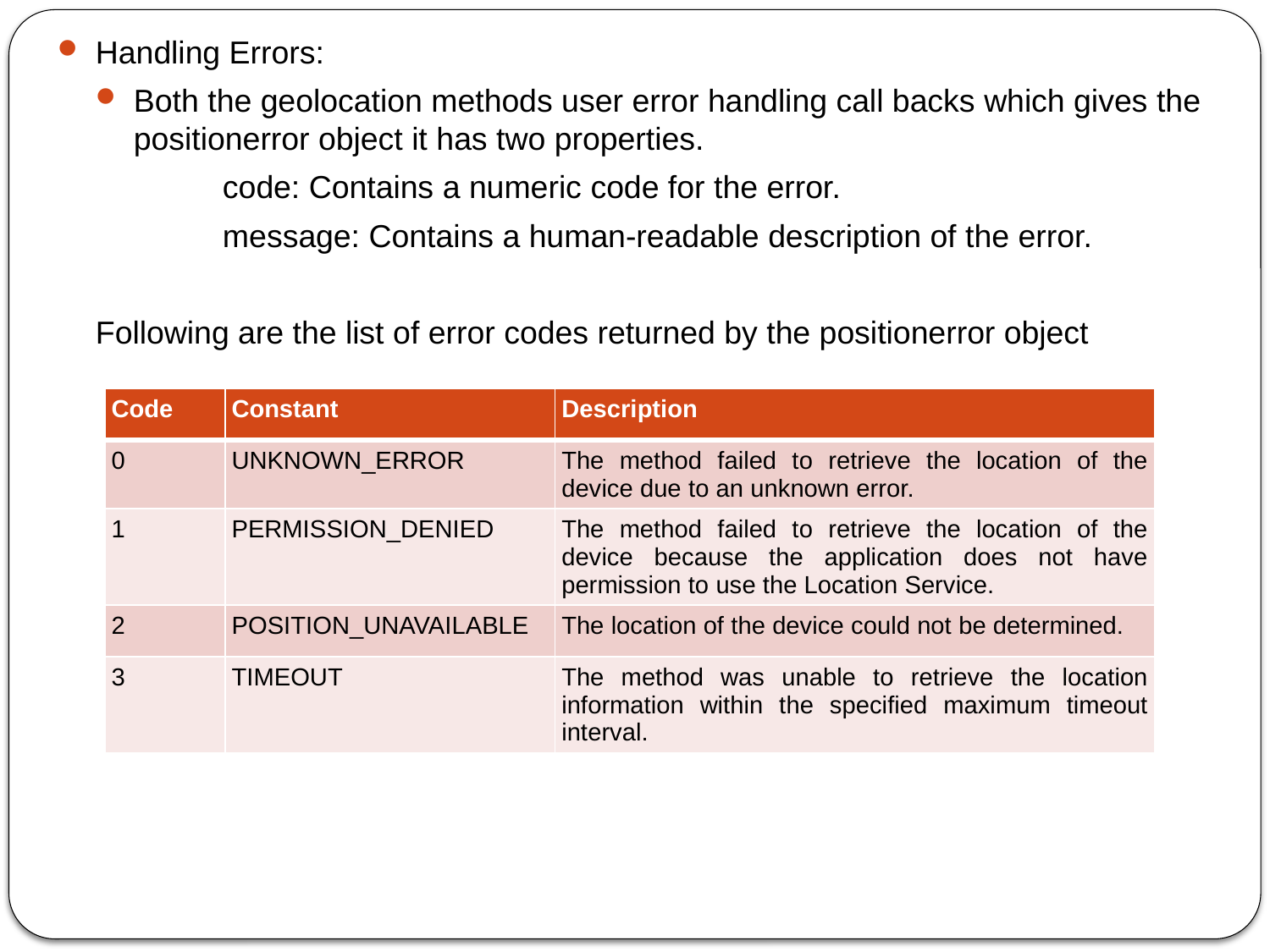

Handling Errors:
Both the geolocation methods user error handling call backs which gives the positionerror object it has two properties.
	code: Contains a numeric code for the error.
	message: Contains a human-readable description of the error.

Following are the list of error codes returned by the positionerror object

| Code | Constant | Description |
| --- | --- | --- |
| 0 | UNKNOWN\_ERROR | The method failed to retrieve the location of the device due to an unknown error. |
| 1 | PERMISSION\_DENIED | The method failed to retrieve the location of the device because the application does not have permission to use the Location Service. |
| 2 | POSITION\_UNAVAILABLE | The location of the device could not be determined. |
| 3 | TIMEOUT | The method was unable to retrieve the location information within the specified maximum timeout interval. |